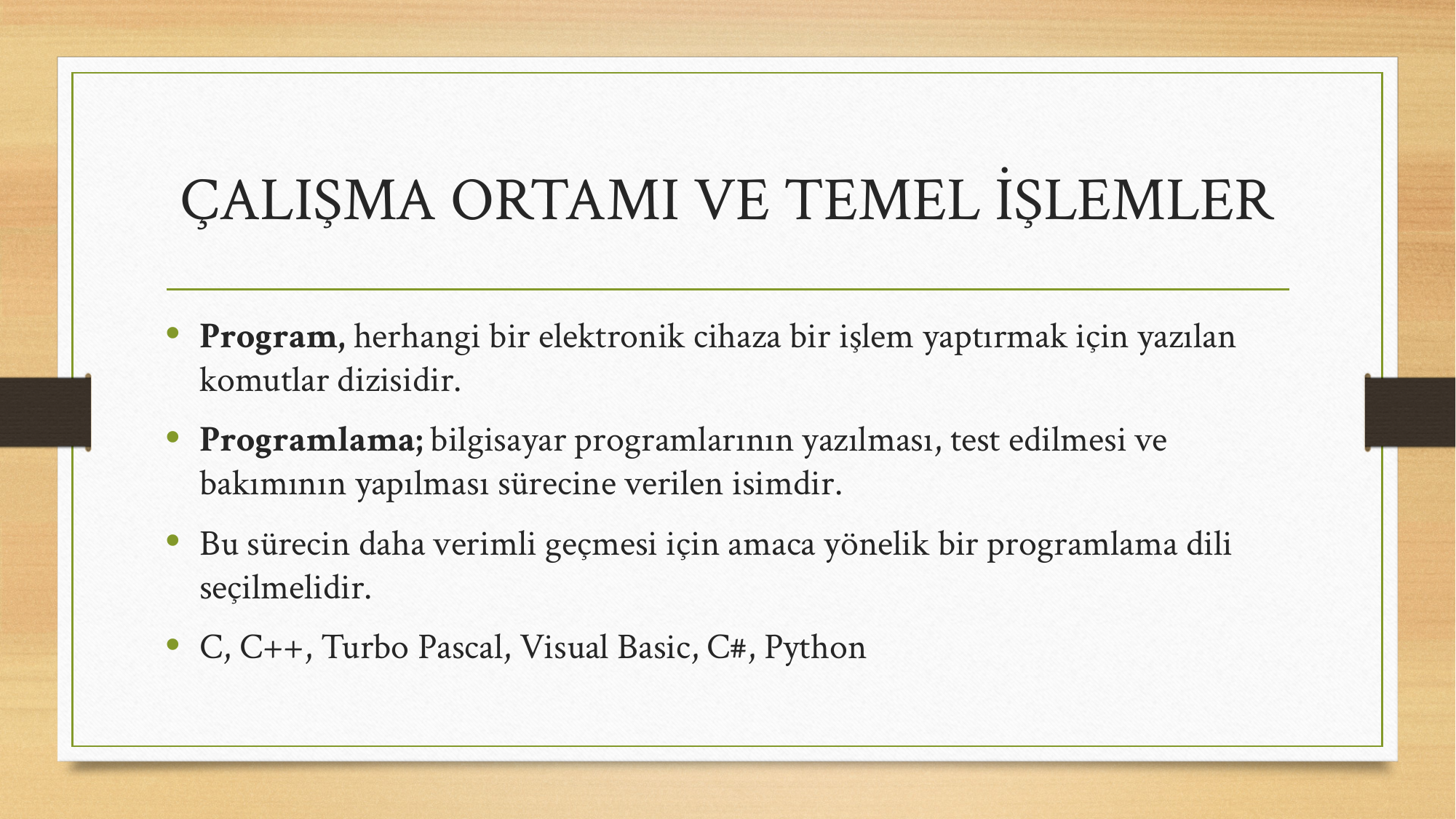

# ÇALIŞMA ORTAMI VE TEMEL İŞLEMLER
Program, herhangi bir elektronik cihaza bir işlem yaptırmak için yazılan komutlar dizisidir.
Programlama; bilgisayar programlarının yazılması, test edilmesi ve bakımının yapılması sürecine verilen isimdir.
Bu sürecin daha verimli geçmesi için amaca yönelik bir programlama dili seçilmelidir.
C, C++, Turbo Pascal, Visual Basic, C#, Python